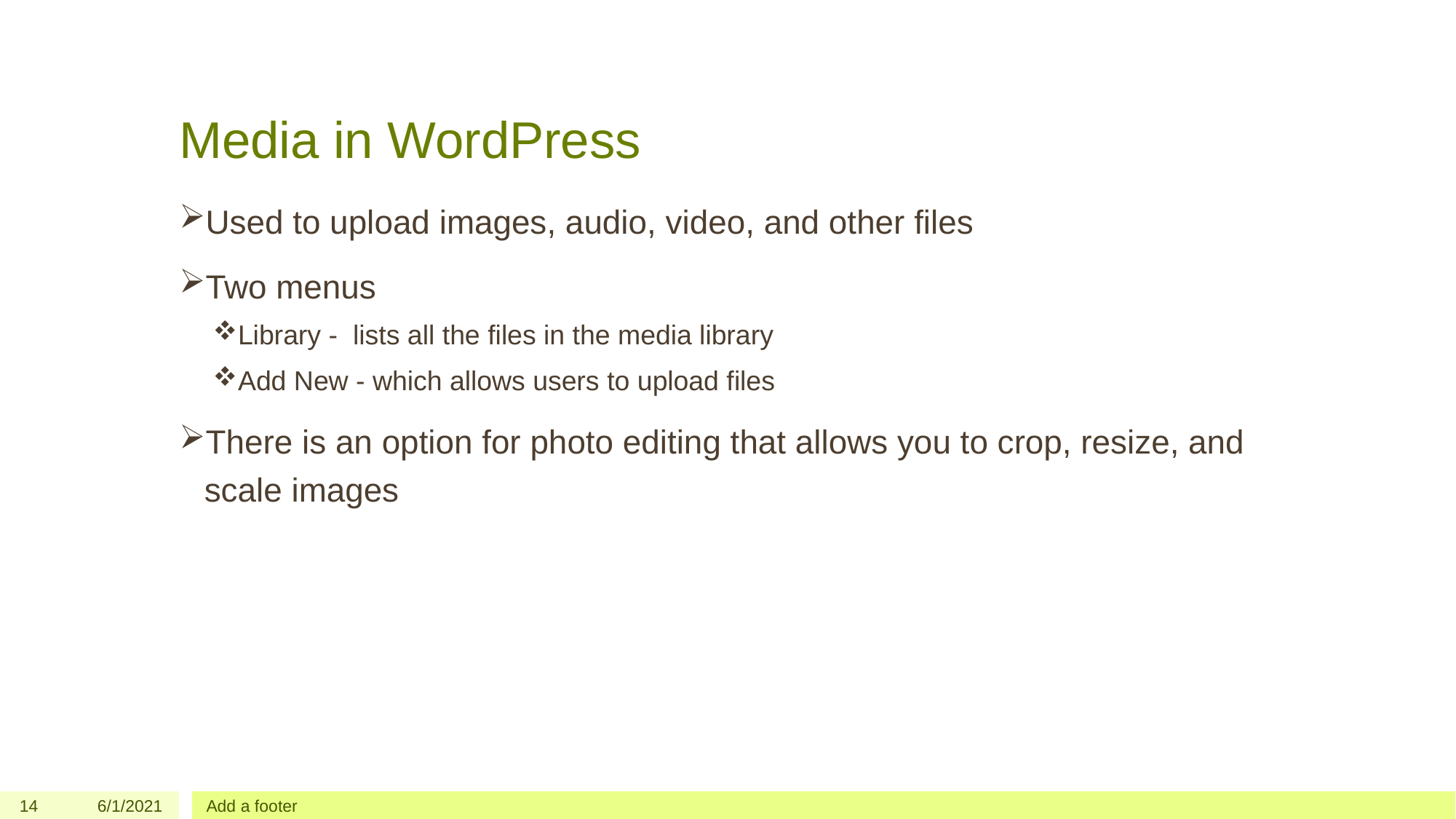

# Media in WordPress
Used to upload images, audio, video, and other files
Two menus
Library -  lists all the files in the media library
Add New - which allows users to upload files
There is an option for photo editing that allows you to crop, resize, and scale images

14
6/1/2021
Add a footer